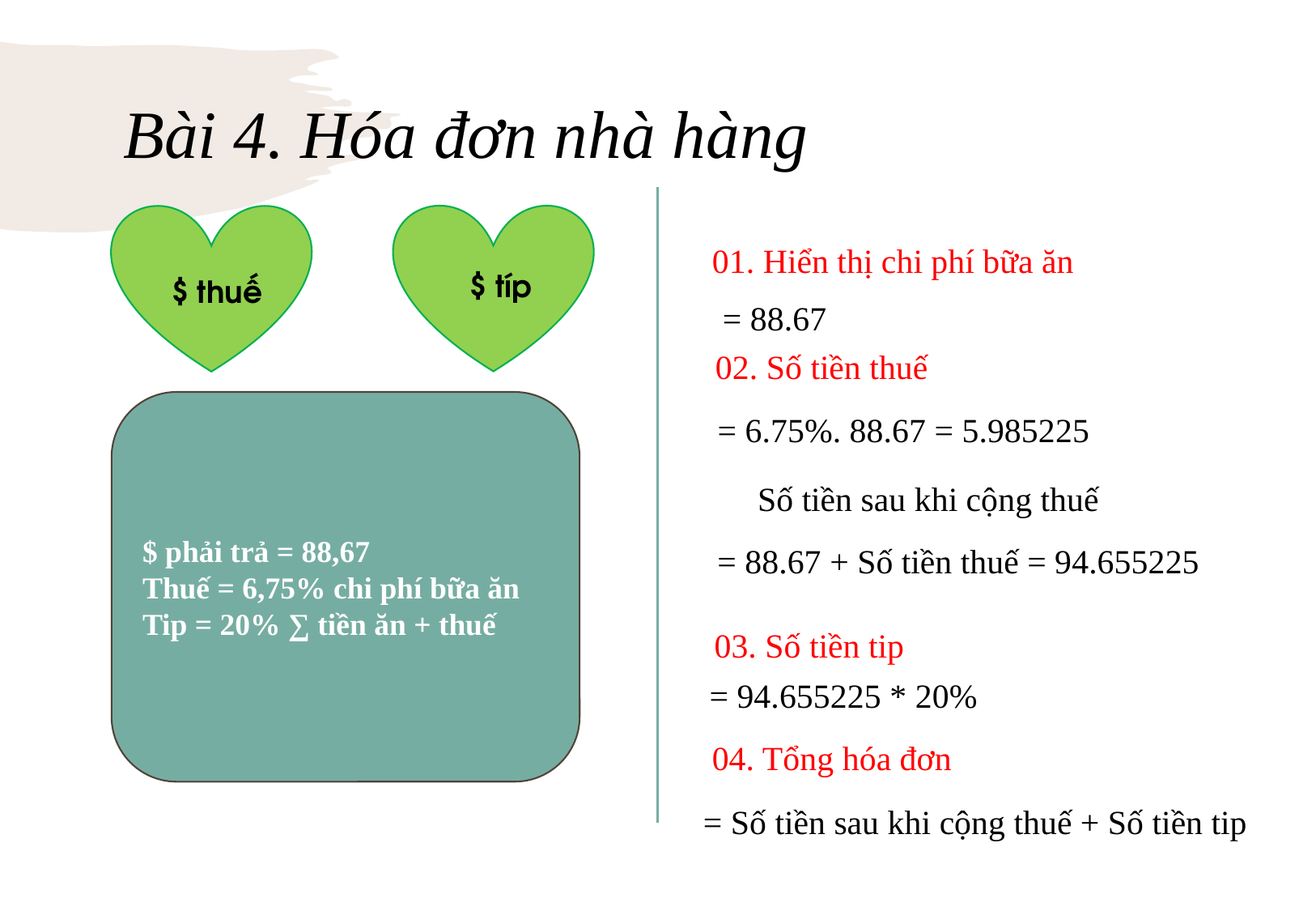

# Bài 4. Hóa đơn nhà hàng

01. Hiển thị chi phí bữa ăn
$ típ
$ thuế
= 88.67
02. Số tiền thuế
$ phải trả = 88,67
Thuế = 6,75% chi phí bữa ăn
Tip = 20% ∑ tiền ăn + thuế
= 6.75%. 88.67 = 5.985225
     Số tiền sau khi cộng thuế
= 88.67 + Số tiền thuế = 94.655225
03. Số tiền tip

= 94.655225 * 20%
04. Tổng hóa đơn
= Số tiền sau khi cộng thuế + Số tiền tip